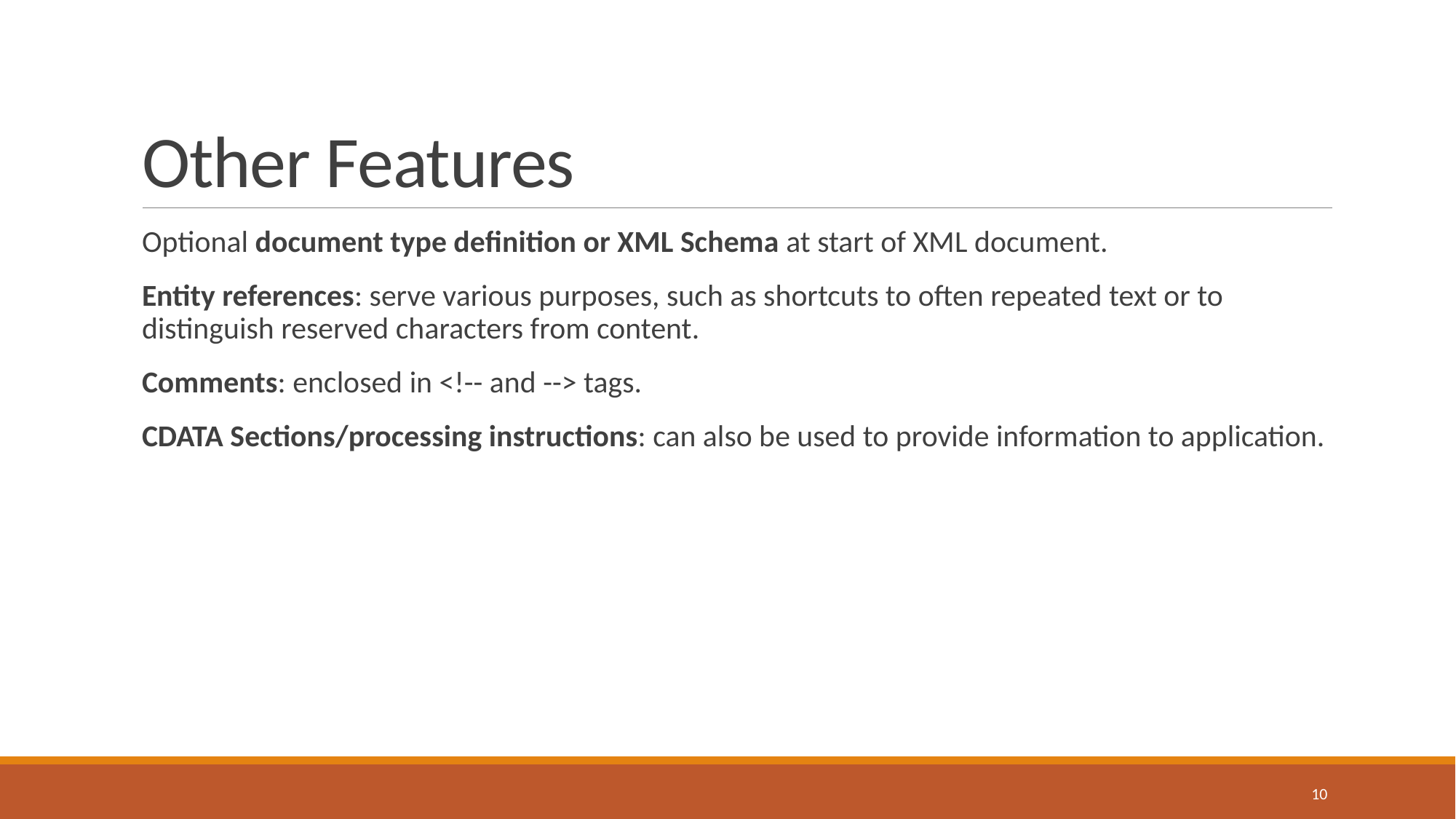

# Other Features
Optional document type definition or XML Schema at start of XML document.
Entity references: serve various purposes, such as shortcuts to often repeated text or to distinguish reserved characters from content.
Comments: enclosed in <!-- and --> tags.
CDATA Sections/processing instructions: can also be used to provide information to application.
10